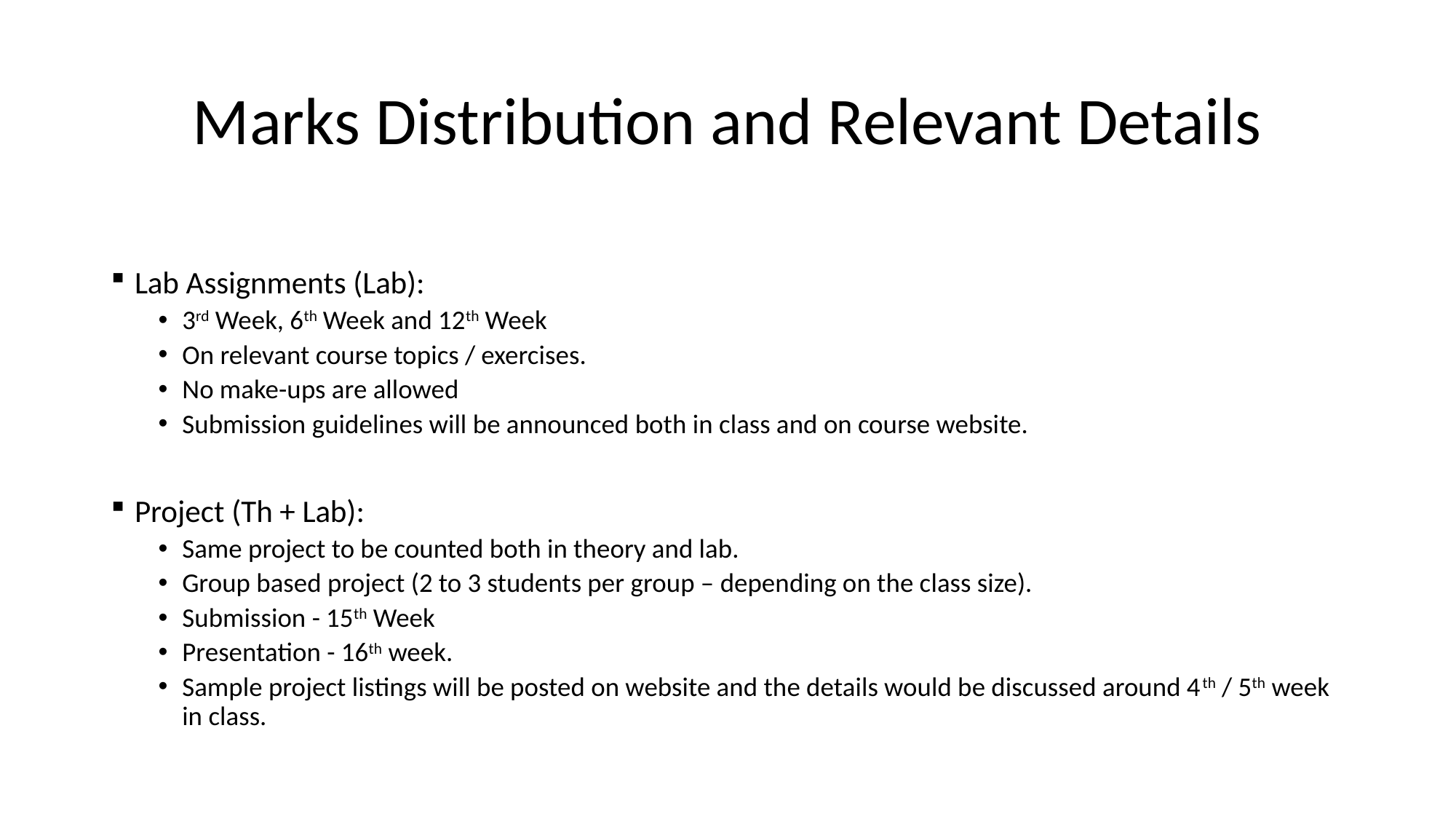

# Marks Distribution and Relevant Details

Lab Assignments (Lab):
3rd Week, 6th Week and 12th Week
On relevant course topics / exercises.
No make-ups are allowed
Submission guidelines will be announced both in class and on course website.

Project (Th + Lab):
Same project to be counted both in theory and lab.
Group based project (2 to 3 students per group – depending on the class size).
Submission - 15th Week
Presentation - 16th week.
Sample project listings will be posted on website and the details would be discussed around 4th / 5th week in class.